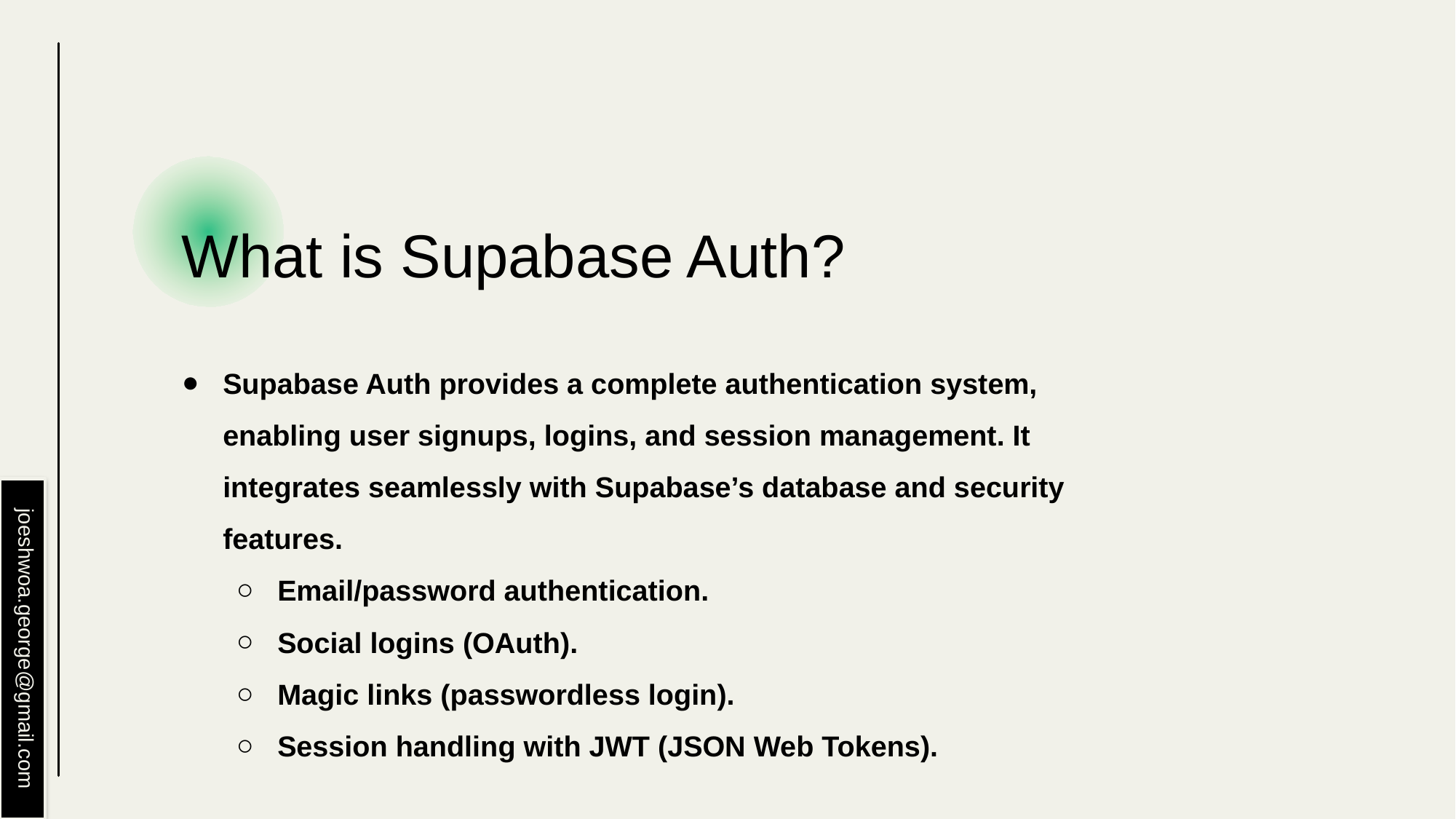

# What is Supabase Auth?
Supabase Auth provides a complete authentication system, enabling user signups, logins, and session management. It integrates seamlessly with Supabase’s database and security features.
Email/password authentication.
Social logins (OAuth).
Magic links (passwordless login).
Session handling with JWT (JSON Web Tokens).
joeshwoa.george@gmail.com